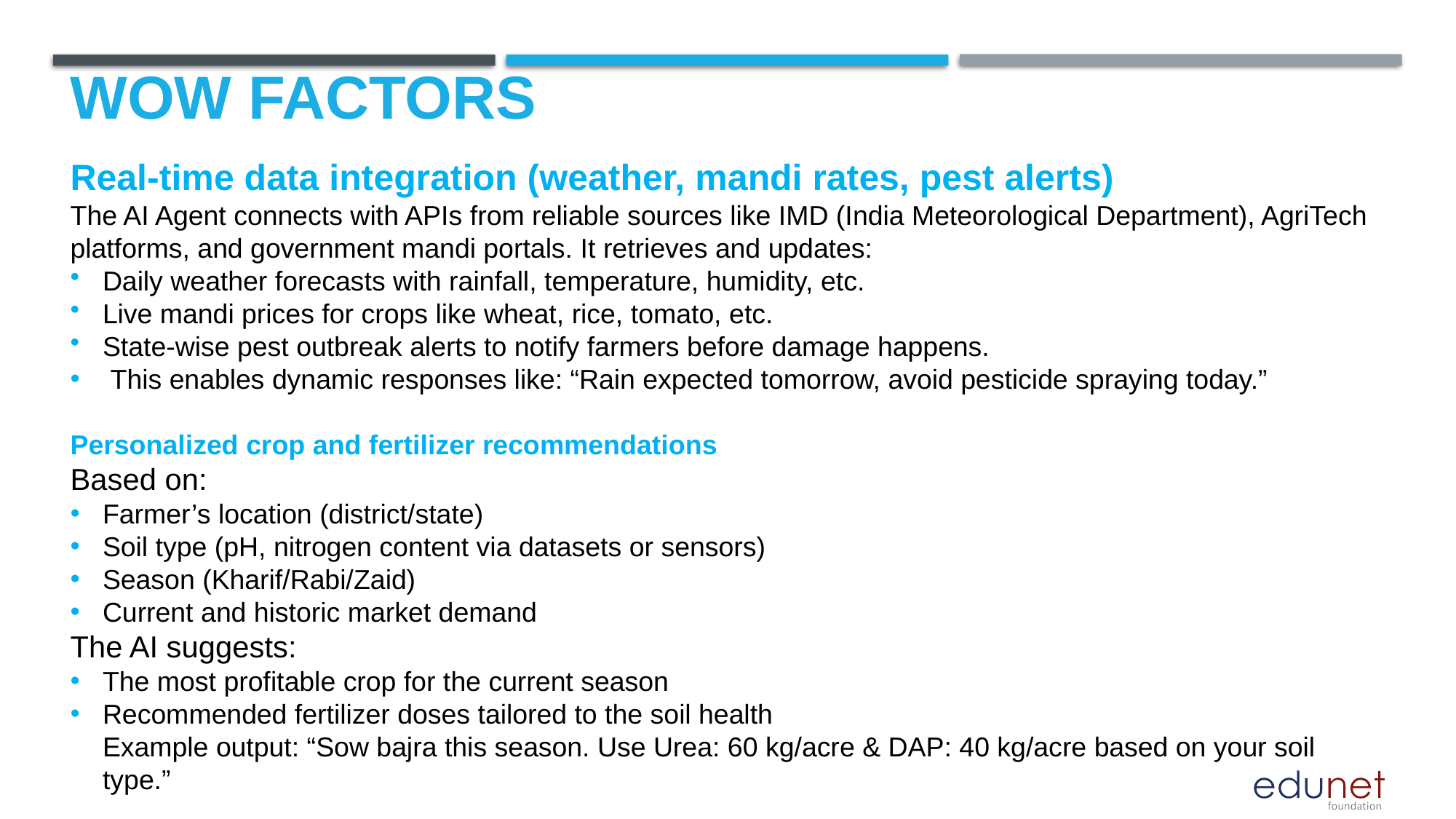

# Wow factors
Real-time data integration (weather, mandi rates, pest alerts)
The AI Agent connects with APIs from reliable sources like IMD (India Meteorological Department), AgriTech platforms, and government mandi portals. It retrieves and updates:
Daily weather forecasts with rainfall, temperature, humidity, etc.
Live mandi prices for crops like wheat, rice, tomato, etc.
State-wise pest outbreak alerts to notify farmers before damage happens.
 This enables dynamic responses like: “Rain expected tomorrow, avoid pesticide spraying today.”

Personalized crop and fertilizer recommendations
Based on:
Farmer’s location (district/state)
Soil type (pH, nitrogen content via datasets or sensors)
Season (Kharif/Rabi/Zaid)
Current and historic market demand
The AI suggests:
The most profitable crop for the current season
Recommended fertilizer doses tailored to the soil health
Example output: “Sow bajra this season. Use Urea: 60 kg/acre & DAP: 40 kg/acre based on your soil type.”